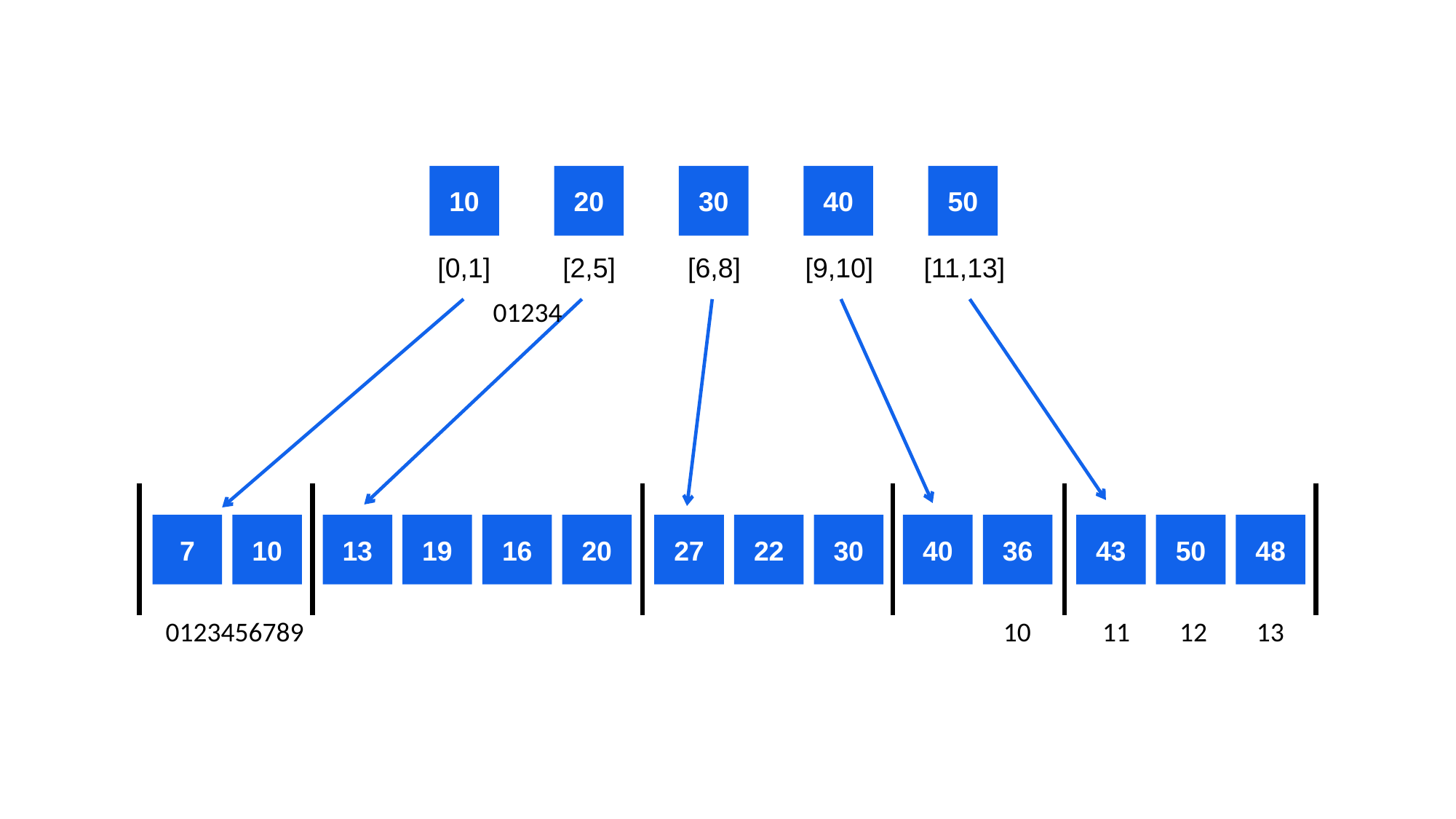

10
20
30
40
50
[0,1]
[2,5]
[6,8]
[9,10]
[11,13]
01234
7
10
13
19
16
20
27
22
30
40
36
43
50
48
0123456789
10
11
12
13